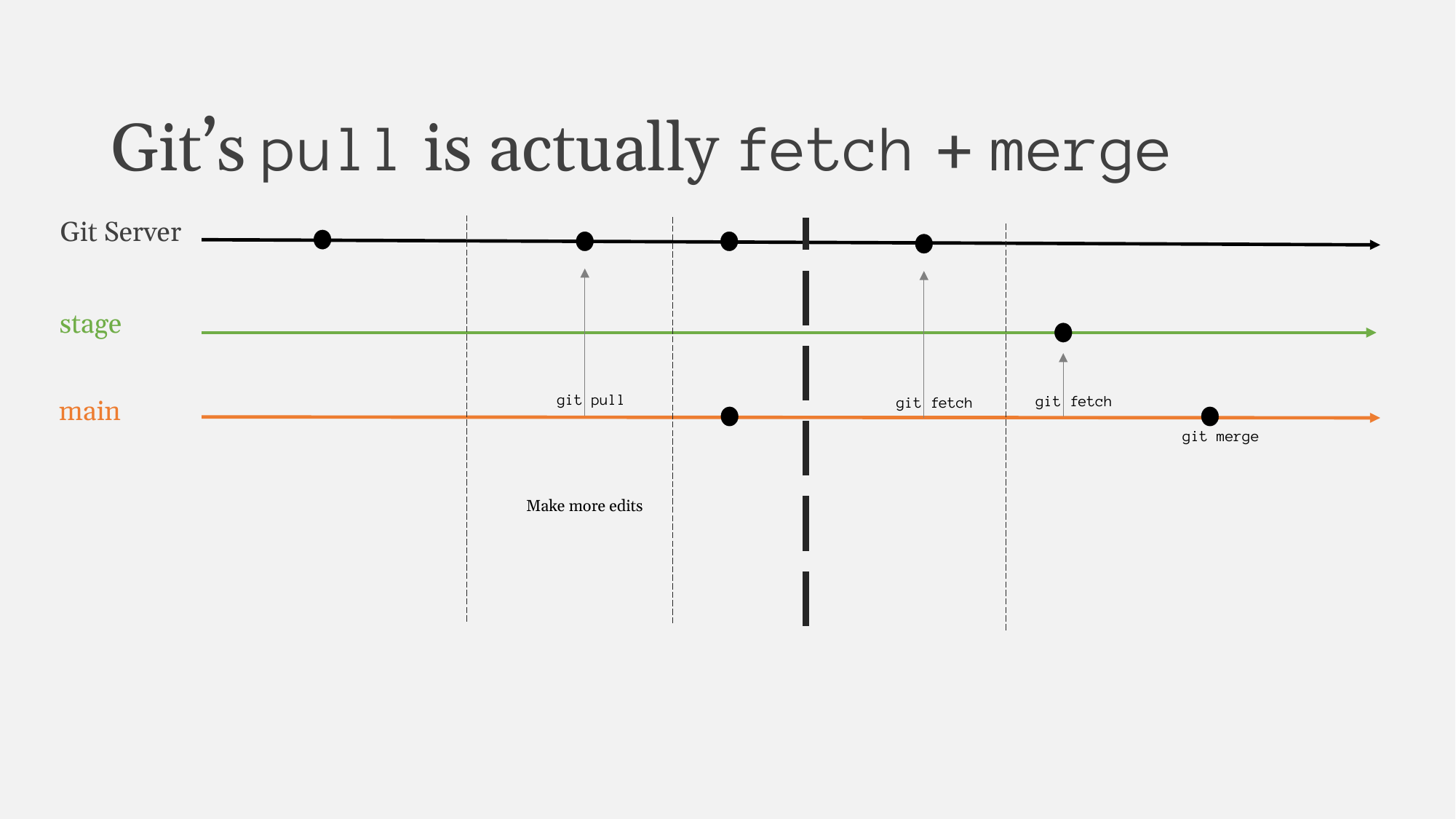

# Git’s pull is actually fetch + merge
Git Server

stage

git pull
git fetch
git fetch
main

git merge
Make more edits